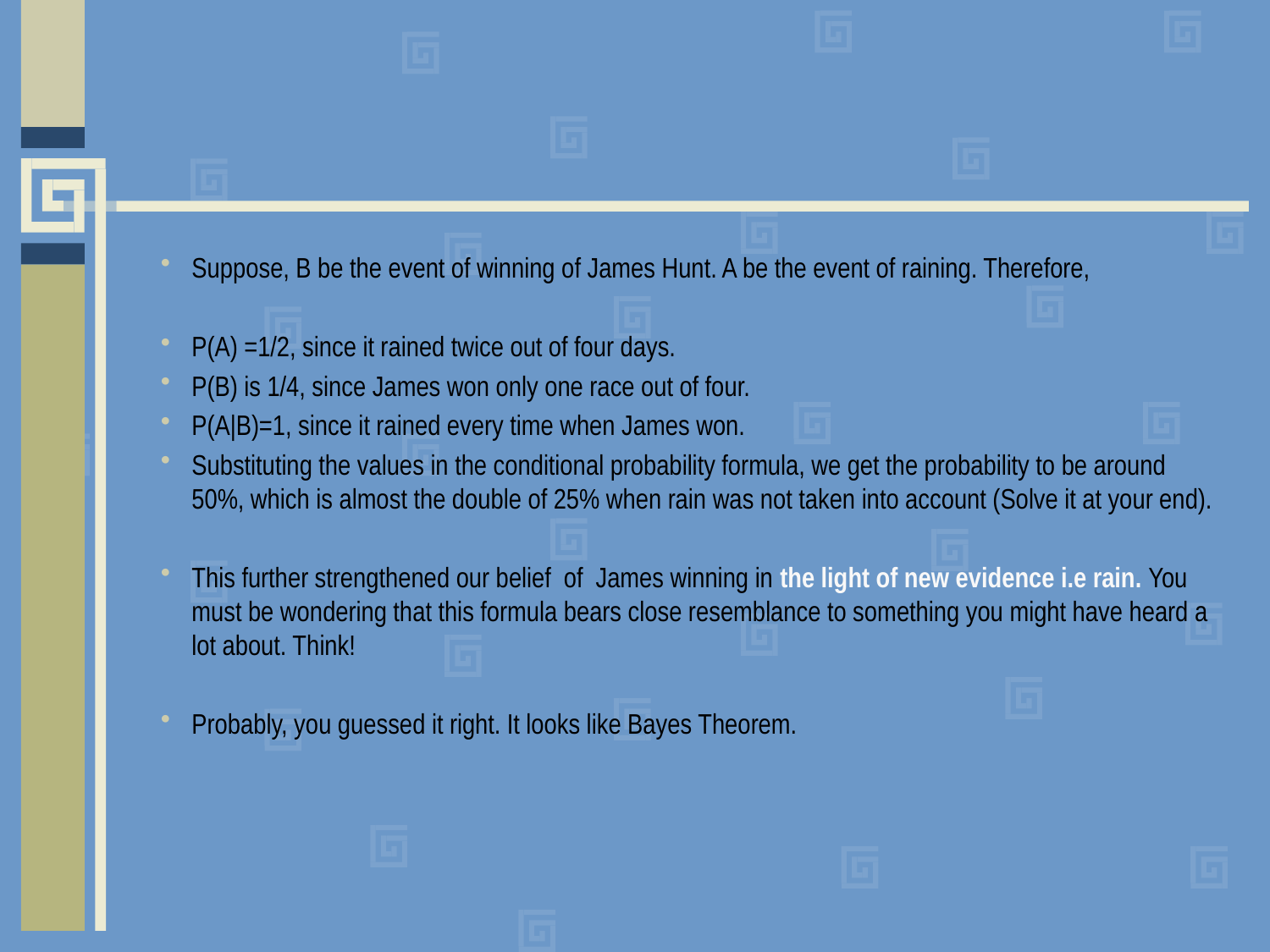

#
Suppose, B be the event of winning of James Hunt. A be the event of raining. Therefore,

P(A) =1/2, since it rained twice out of four days.
P(B) is 1/4, since James won only one race out of four.
P(A|B)=1, since it rained every time when James won.
Substituting the values in the conditional probability formula, we get the probability to be around 50%, which is almost the double of 25% when rain was not taken into account (Solve it at your end).

This further strengthened our belief  of  James winning in the light of new evidence i.e rain. You must be wondering that this formula bears close resemblance to something you might have heard a lot about. Think!

Probably, you guessed it right. It looks like Bayes Theorem.